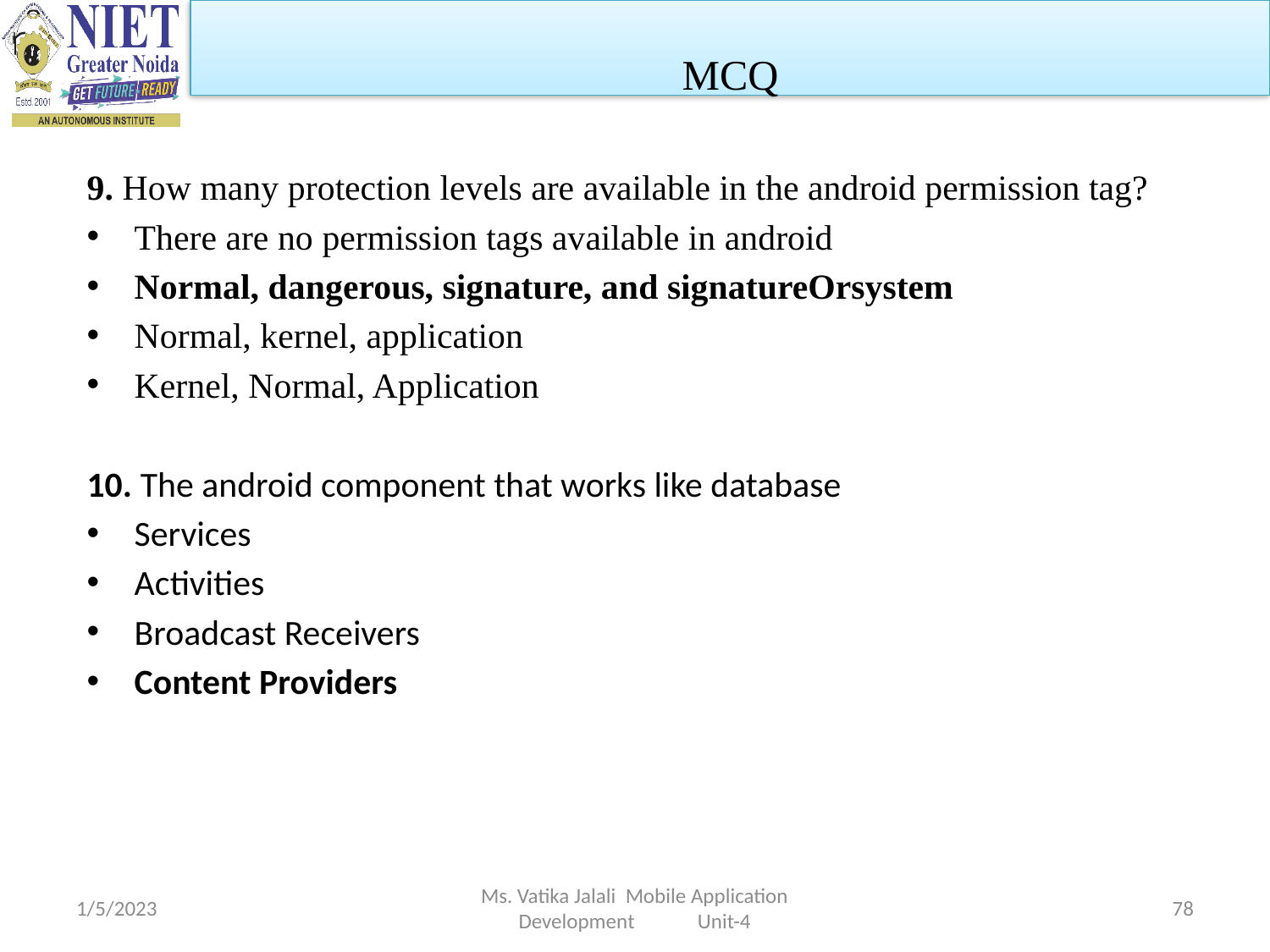

MCQ
9. How many protection levels are available in the android permission tag?
There are no permission tags available in android
Normal, dangerous, signature, and signatureOrsystem
Normal, kernel, application
Kernel, Normal, Application

10. The android component that works like database
Services
Activities
Broadcast Receivers
Content Providers

1/5/2023
Ms. Vatika Jalali  Mobile Application Development             Unit-4
78